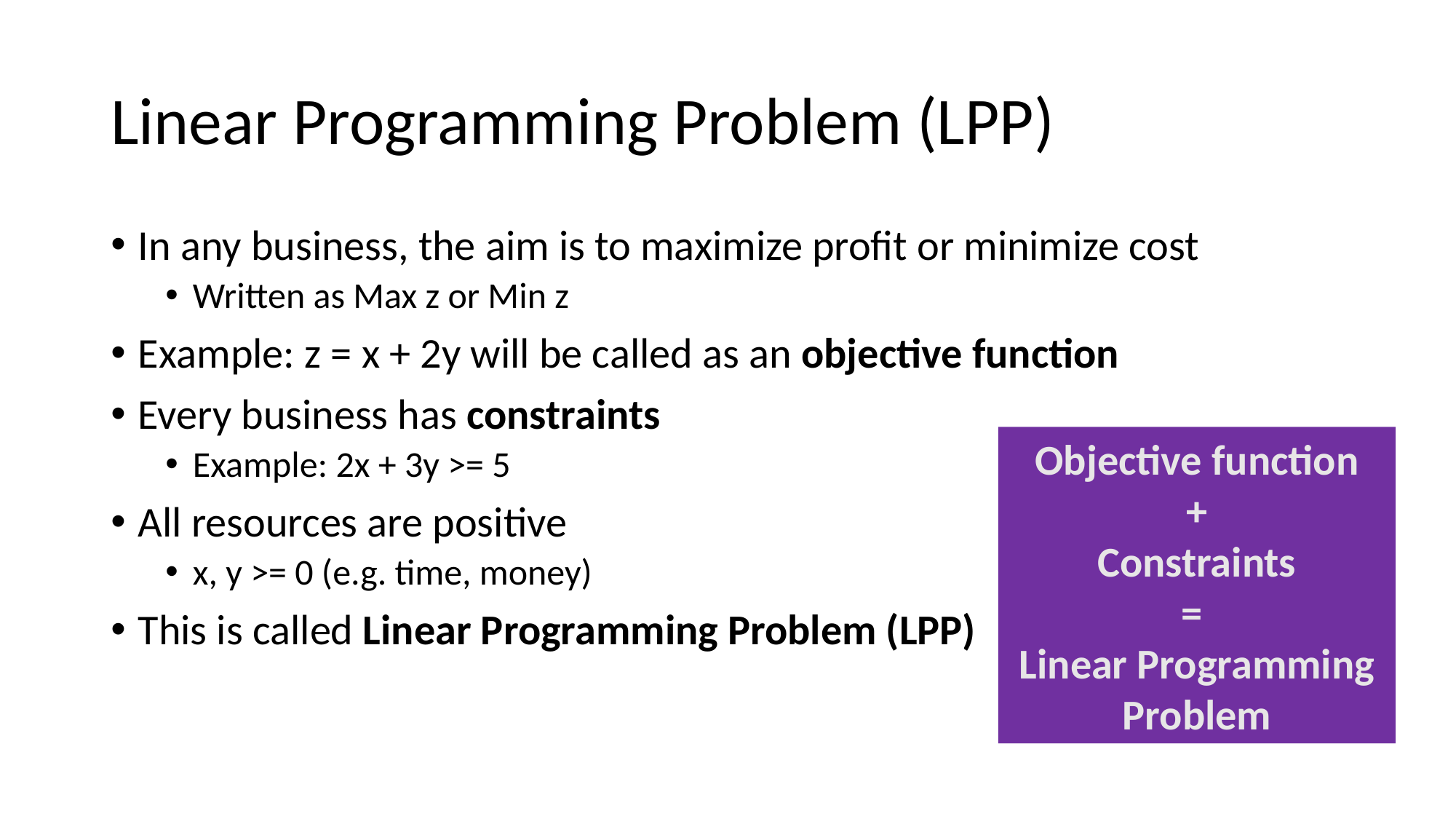

# Linear Programming Problem (LPP)
In any business, the aim is to maximize profit or minimize cost
Written as Max z or Min z
Example: z = x + 2y will be called as an objective function
Every business has constraints
Example: 2x + 3y >= 5
All resources are positive
x, y >= 0 (e.g. time, money)
This is called Linear Programming Problem (LPP)
Objective function
+
Constraints
=
Linear Programming Problem